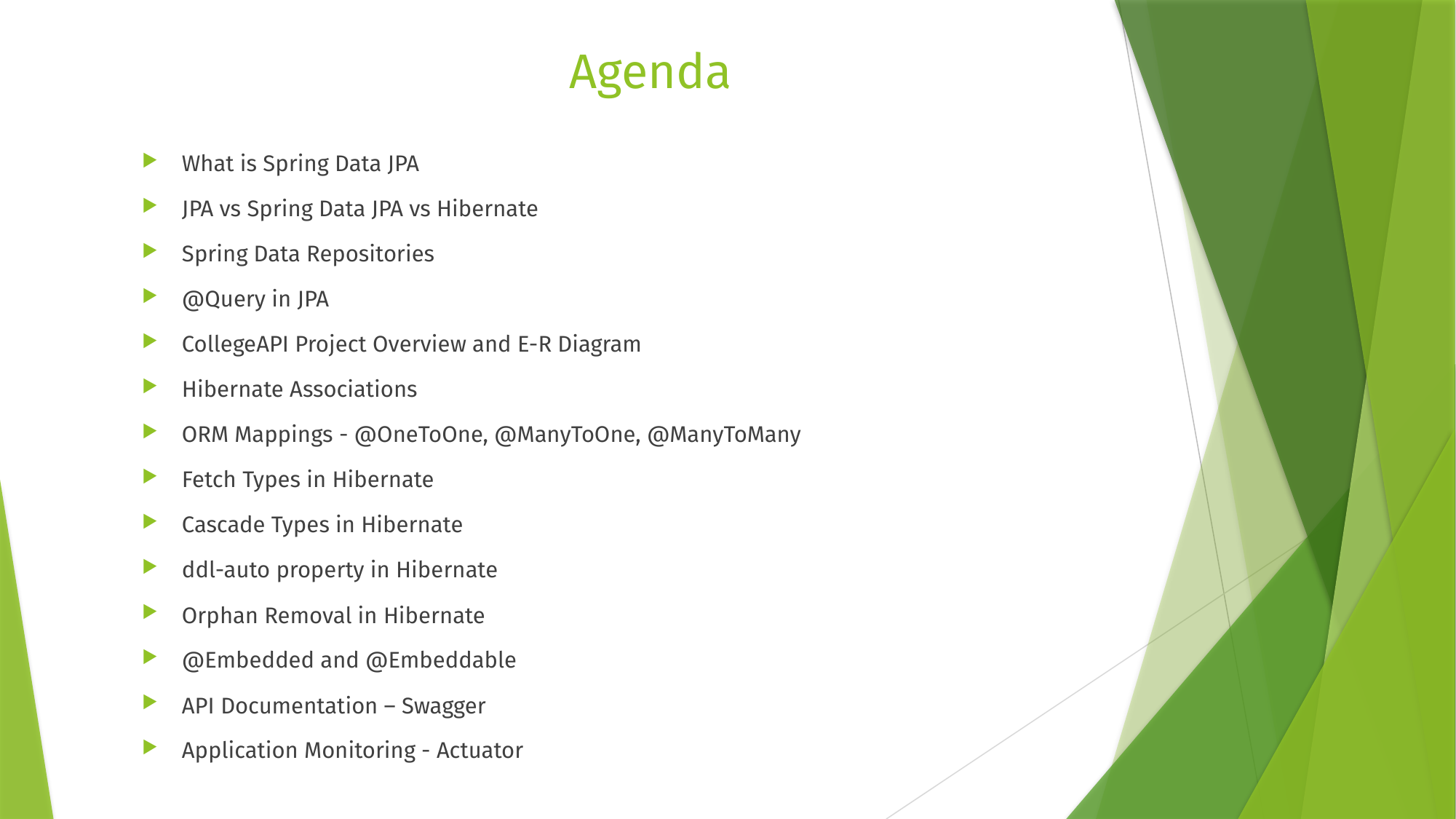

# Agenda
What is Spring Data JPA
JPA vs Spring Data JPA vs Hibernate
Spring Data Repositories
@Query in JPA
CollegeAPI Project Overview and E-R Diagram
Hibernate Associations
ORM Mappings - @OneToOne, @ManyToOne, @ManyToMany
Fetch Types in Hibernate
Cascade Types in Hibernate
ddl-auto property in Hibernate
Orphan Removal in Hibernate
@Embedded and @Embeddable
API Documentation – Swagger
Application Monitoring - Actuator